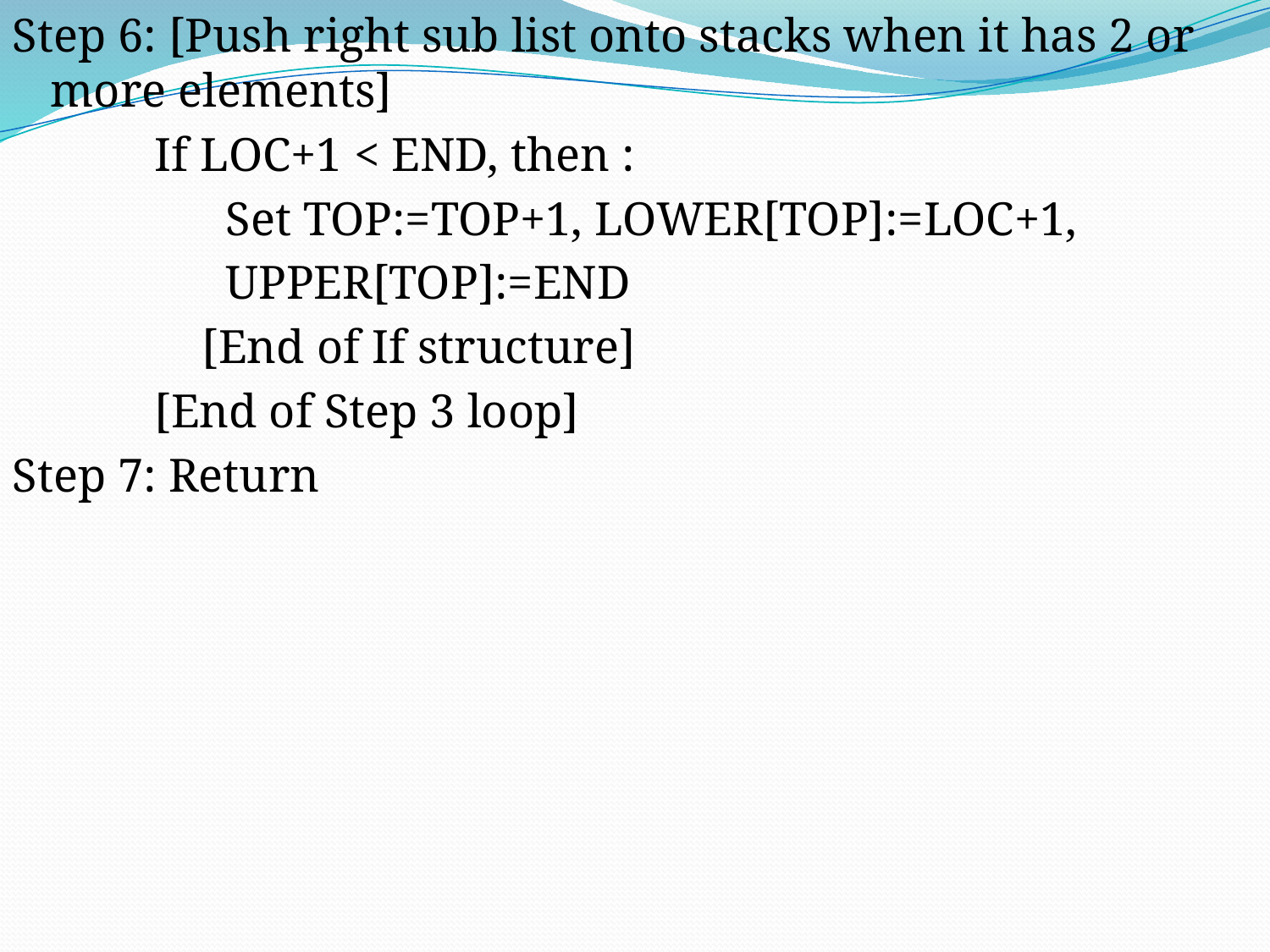

Step 6: [Push right sub list onto stacks when it has 2 or more elements]
            If LOC+1 < END, then :
                  Set TOP:=TOP+1, LOWER[TOP]:=LOC+1,
                  UPPER[TOP]:=END
                [End of If structure]
            [End of Step 3 loop]
Step 7: Return